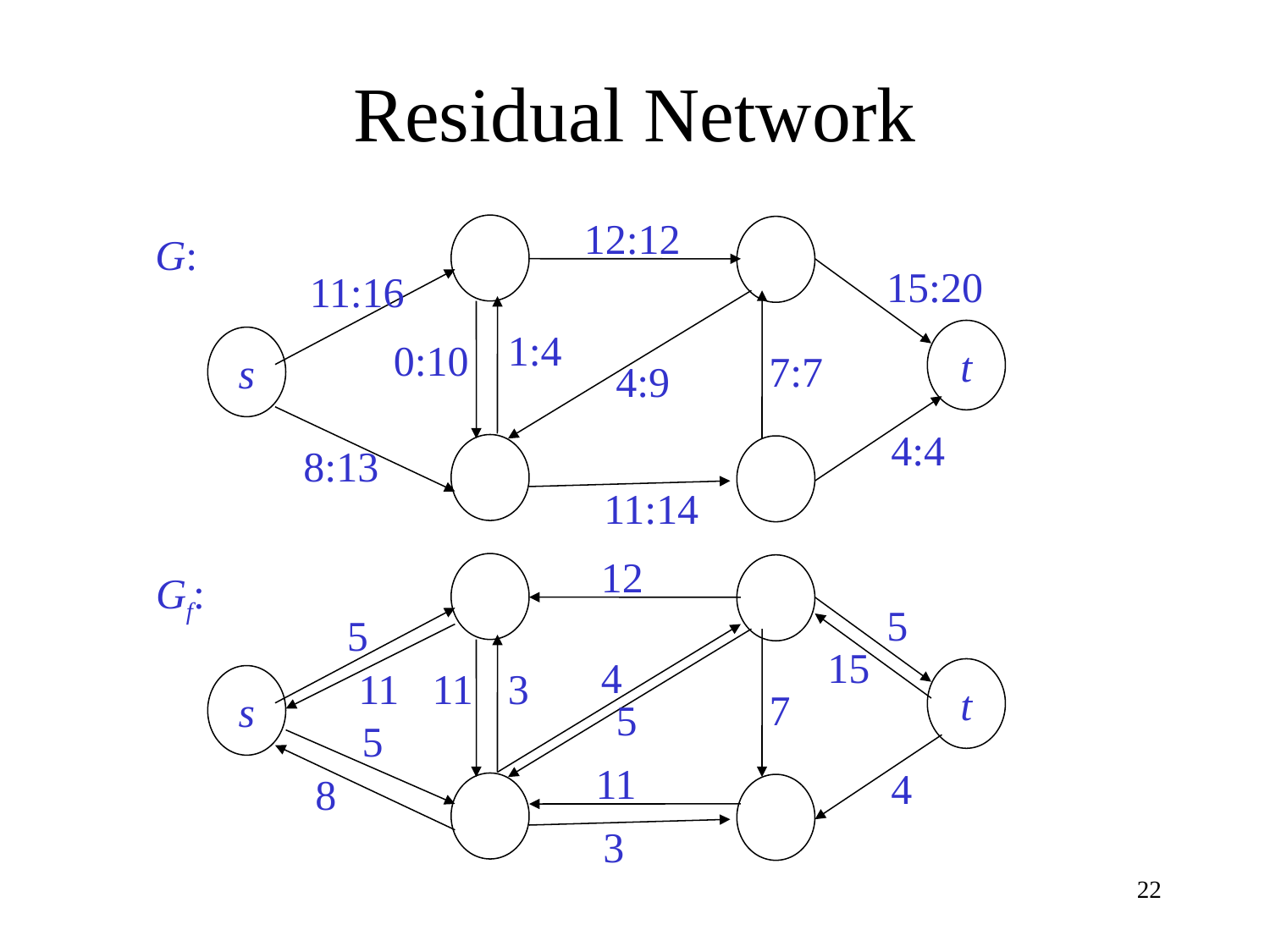

# Residual Network
12:12

G:
15:20
11:16

1:4
t
0:10
s
7:7
4:9

4:4
8:13

11:14

12

Gf:
5

5

15

4
11
11
3
t
s
7
5
5

11
4
8

3

22